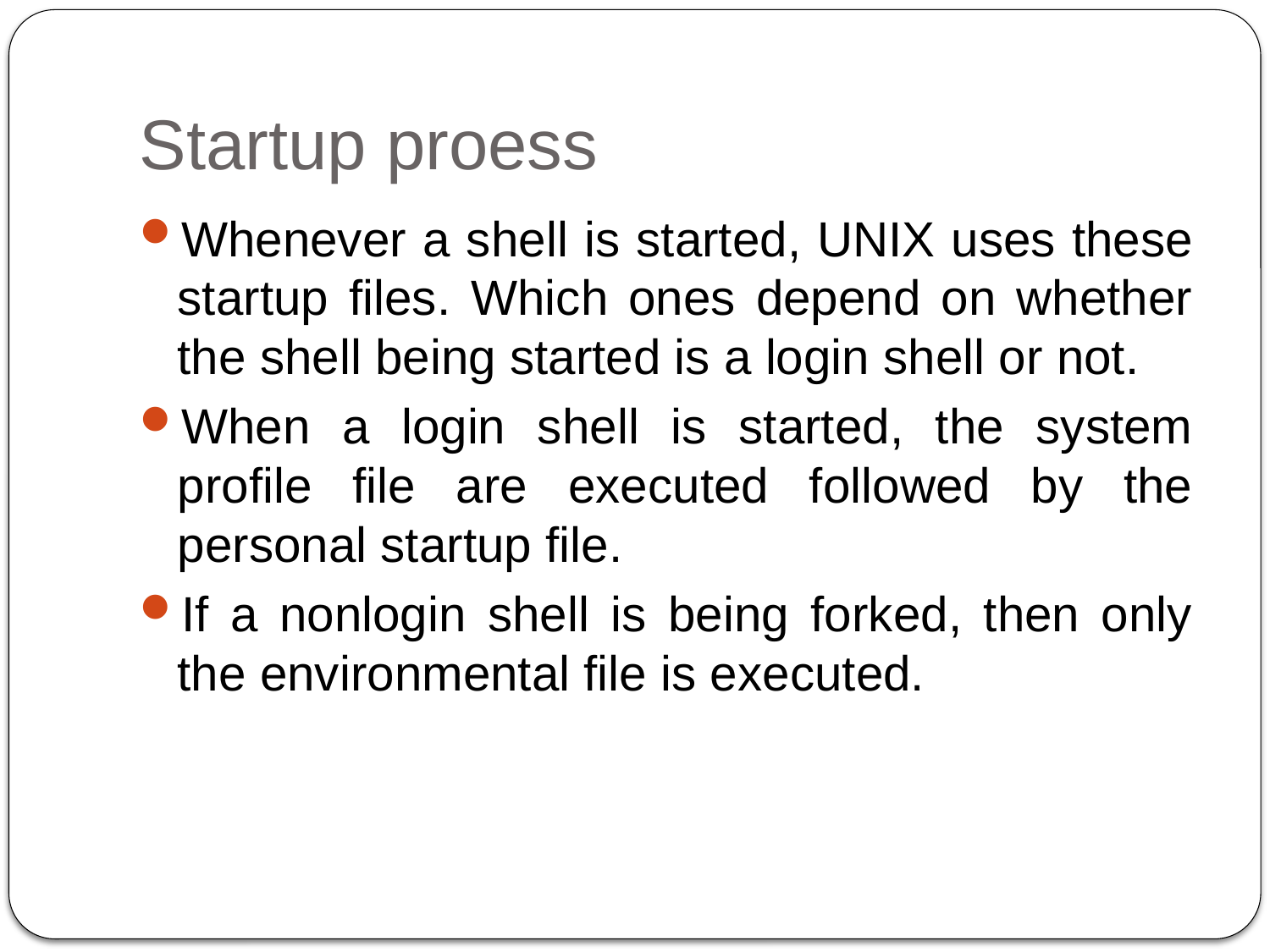

# Startup proess
Whenever a shell is started, UNIX uses these startup files. Which ones depend on whether the shell being started is a login shell or not.
When a login shell is started, the system profile file are executed followed by the personal startup file.
If a nonlogin shell is being forked, then only the environmental file is executed.